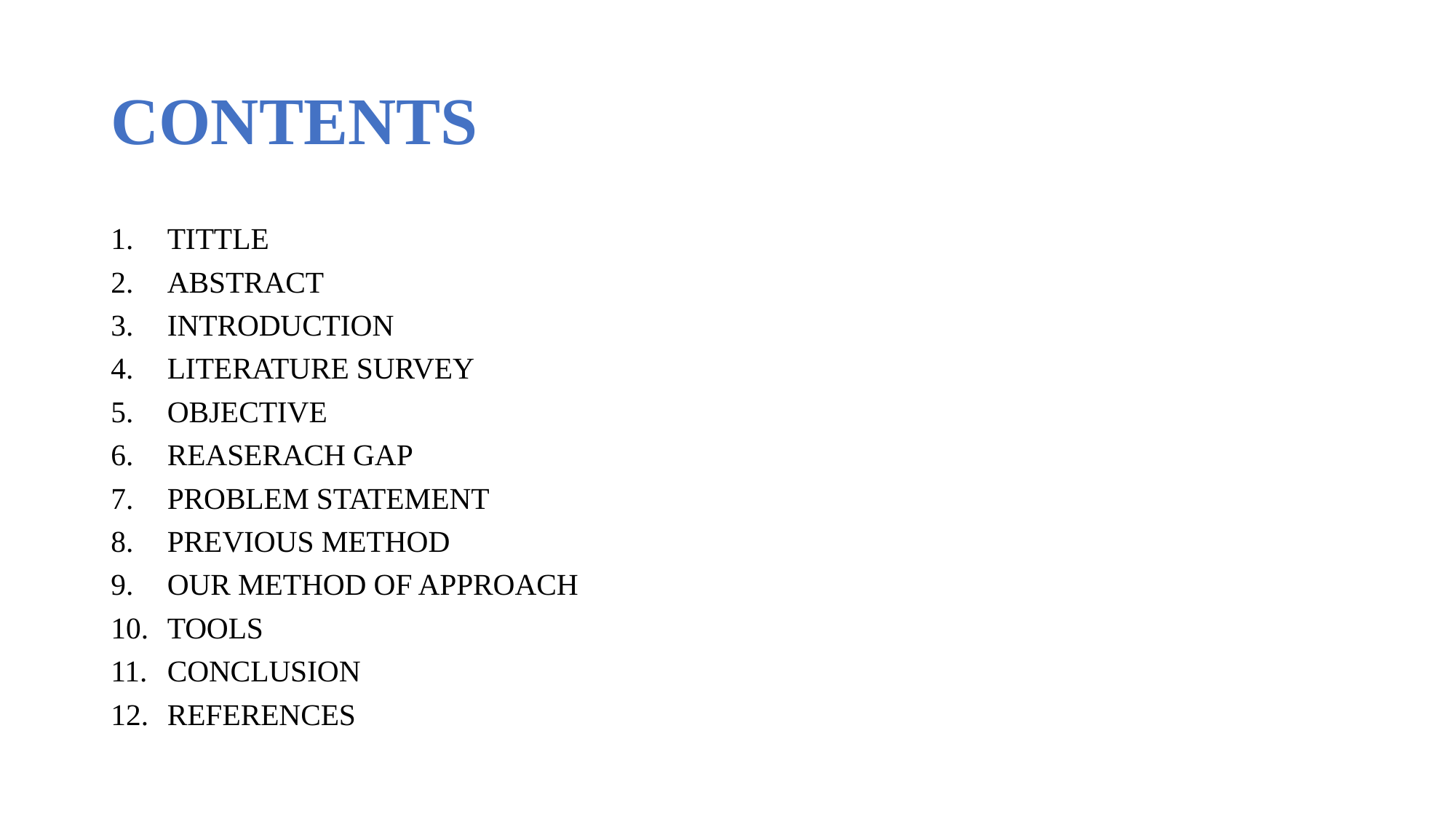

# CONTENTS
TITTLE
ABSTRACT
INTRODUCTION
LITERATURE SURVEY
OBJECTIVE
REASERACH GAP
PROBLEM STATEMENT
PREVIOUS METHOD
OUR METHOD OF APPROACH
TOOLS
CONCLUSION
REFERENCES